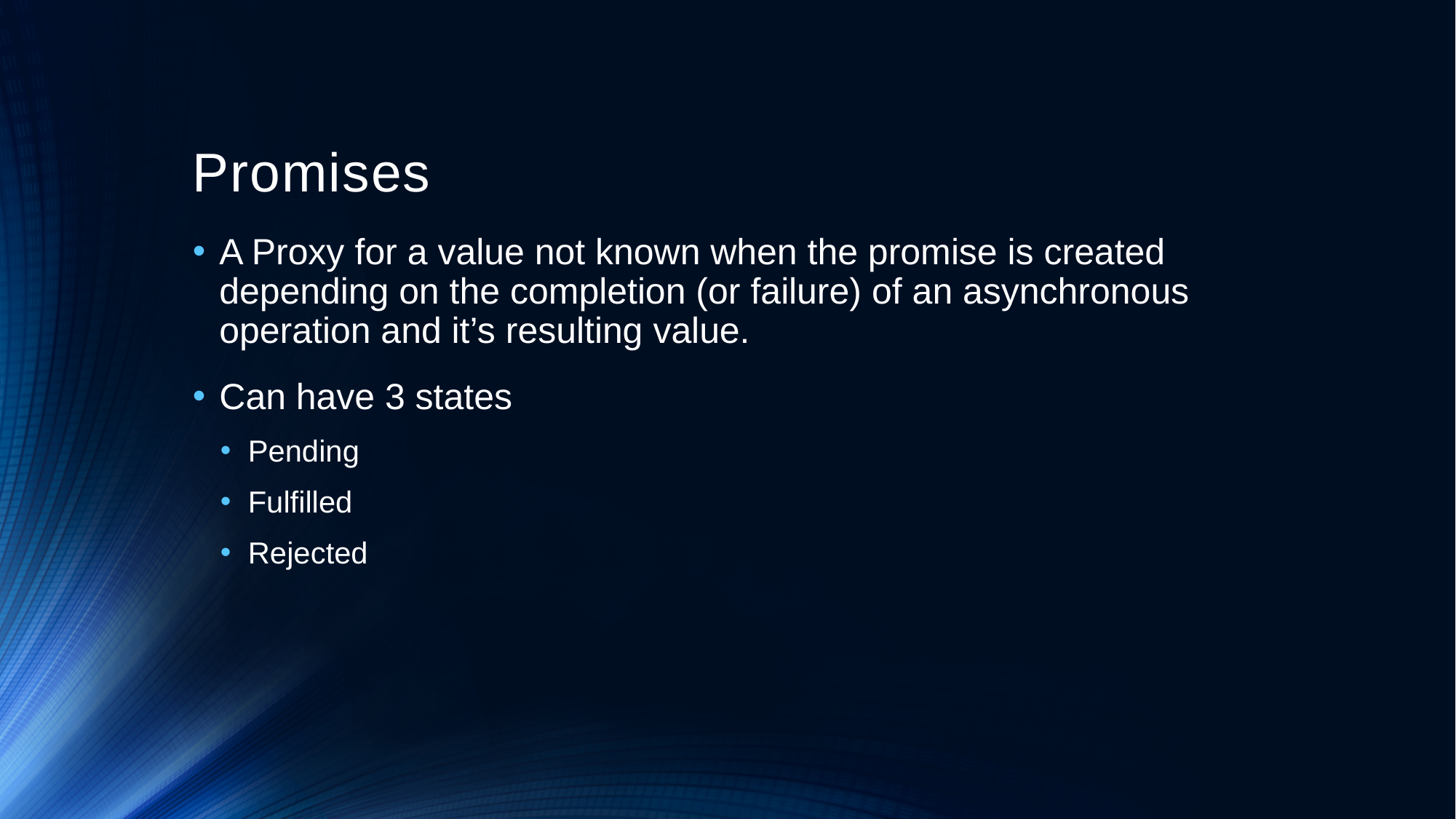

# Promises
A Proxy for a value not known when the promise is created depending on the completion (or failure) of an asynchronous operation and it’s resulting value.
Can have 3 states
Pending
Fulfilled
Rejected